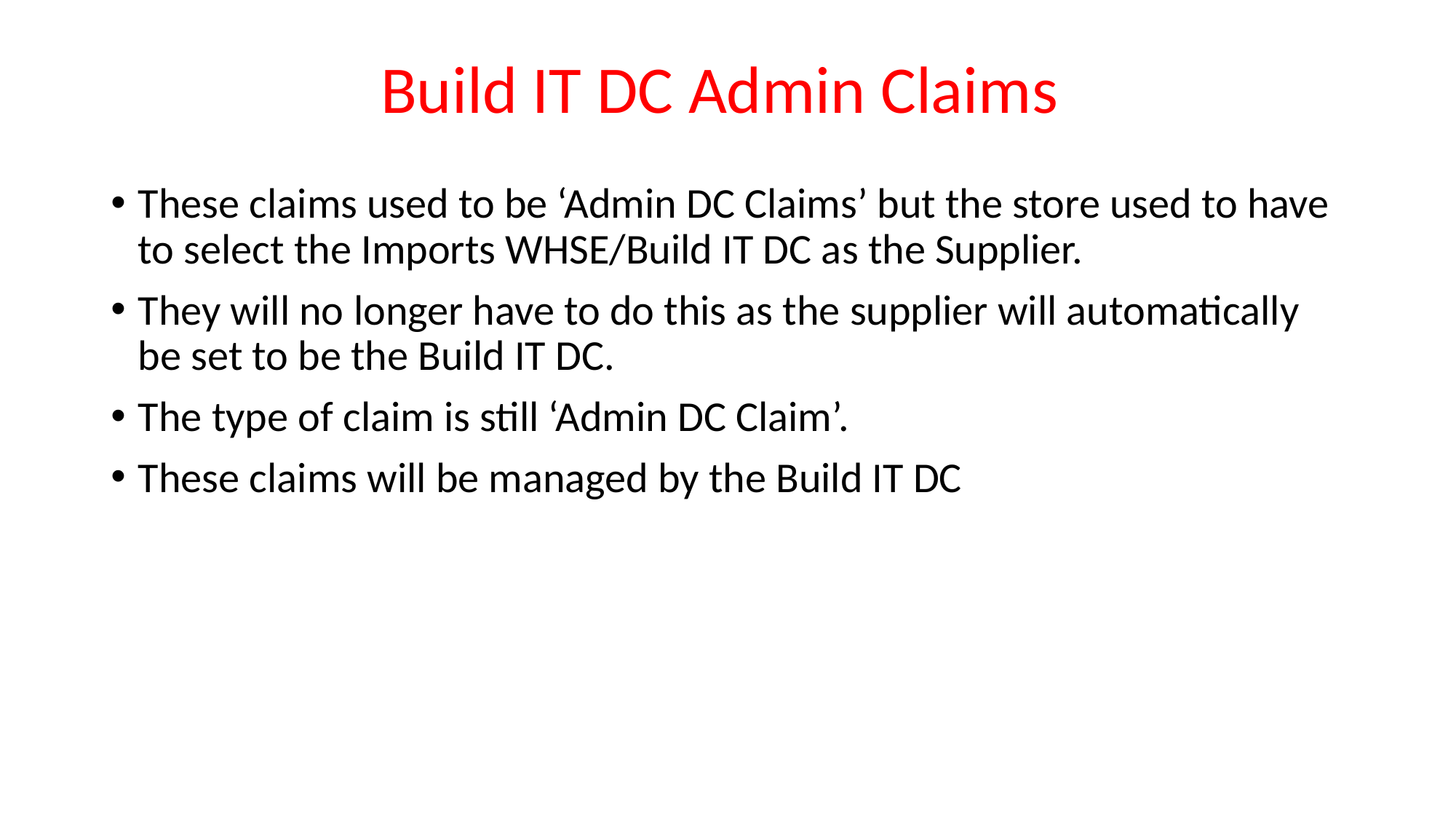

# Build IT DC Admin Claims
These claims used to be ‘Admin DC Claims’ but the store used to have to select the Imports WHSE/Build IT DC as the Supplier.
They will no longer have to do this as the supplier will automatically be set to be the Build IT DC.
The type of claim is still ‘Admin DC Claim’.
These claims will be managed by the Build IT DC